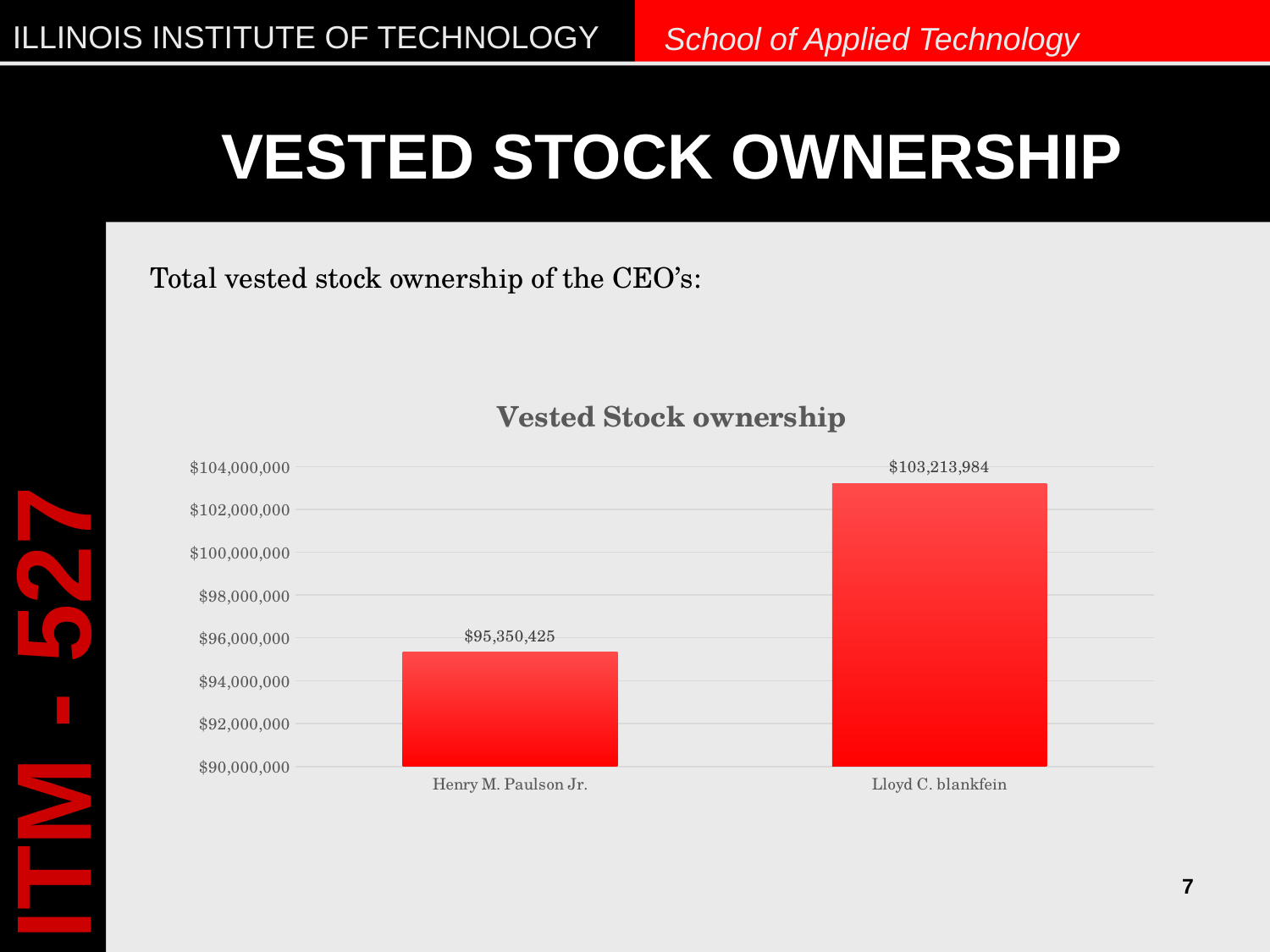

# VESTED STOCK OWNERSHIP
Total vested stock ownership of the CEO’s:

### Chart: Vested Stock ownership

| Category |  |
|---|---|
| Henry M. Paulson Jr. | 95350425.0 |
| Lloyd C. blankfein | 103213984.0 |
7